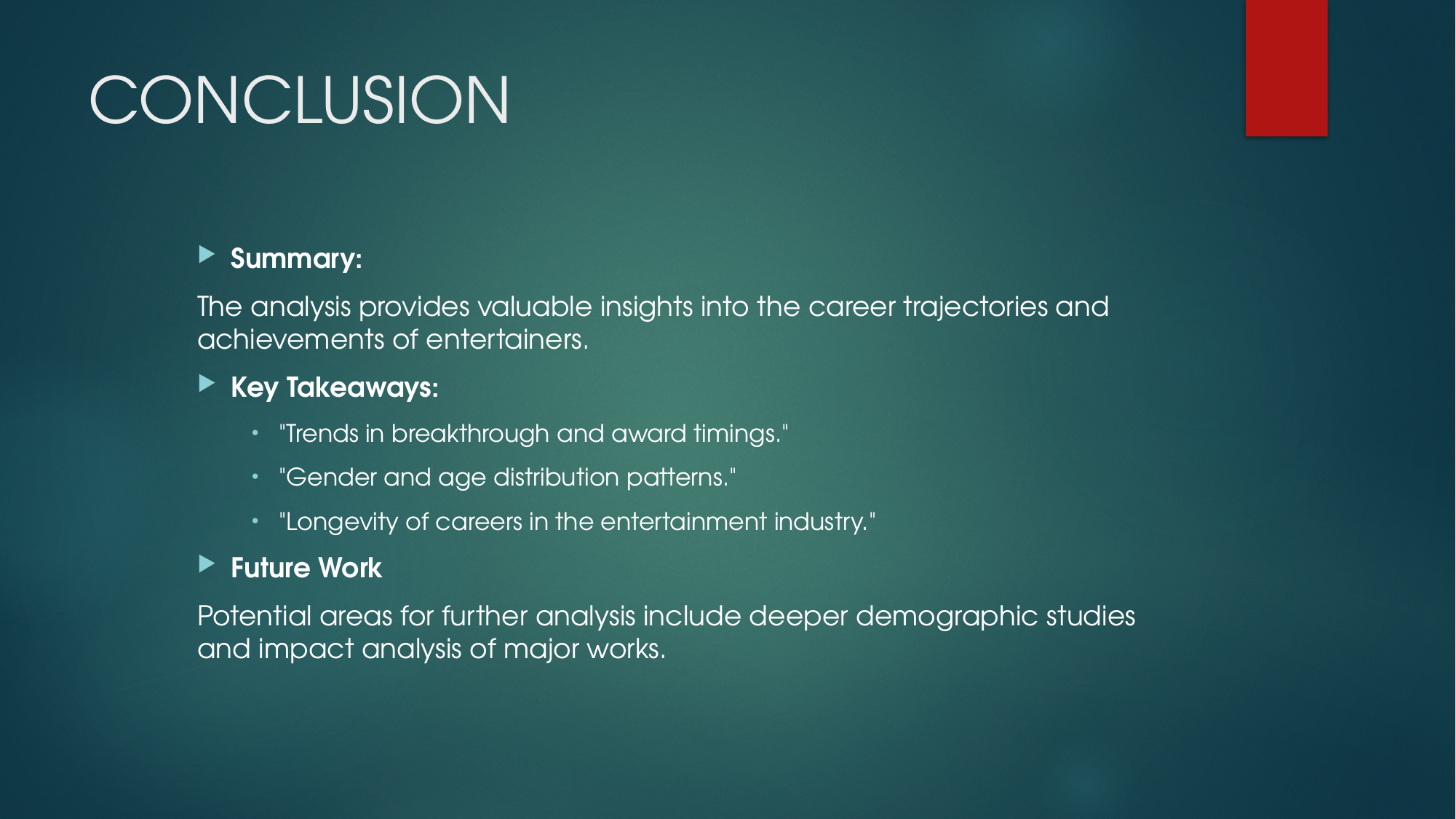

# CONCLUSION

Summary:
The analysis provides valuable insights into the career trajectories and achievements of entertainers.
Key Takeaways:
"Trends in breakthrough and award timings."
"Gender and age distribution patterns."
"Longevity of careers in the entertainment industry."
Future Work
Potential areas for further analysis include deeper demographic studies and impact analysis of major works.